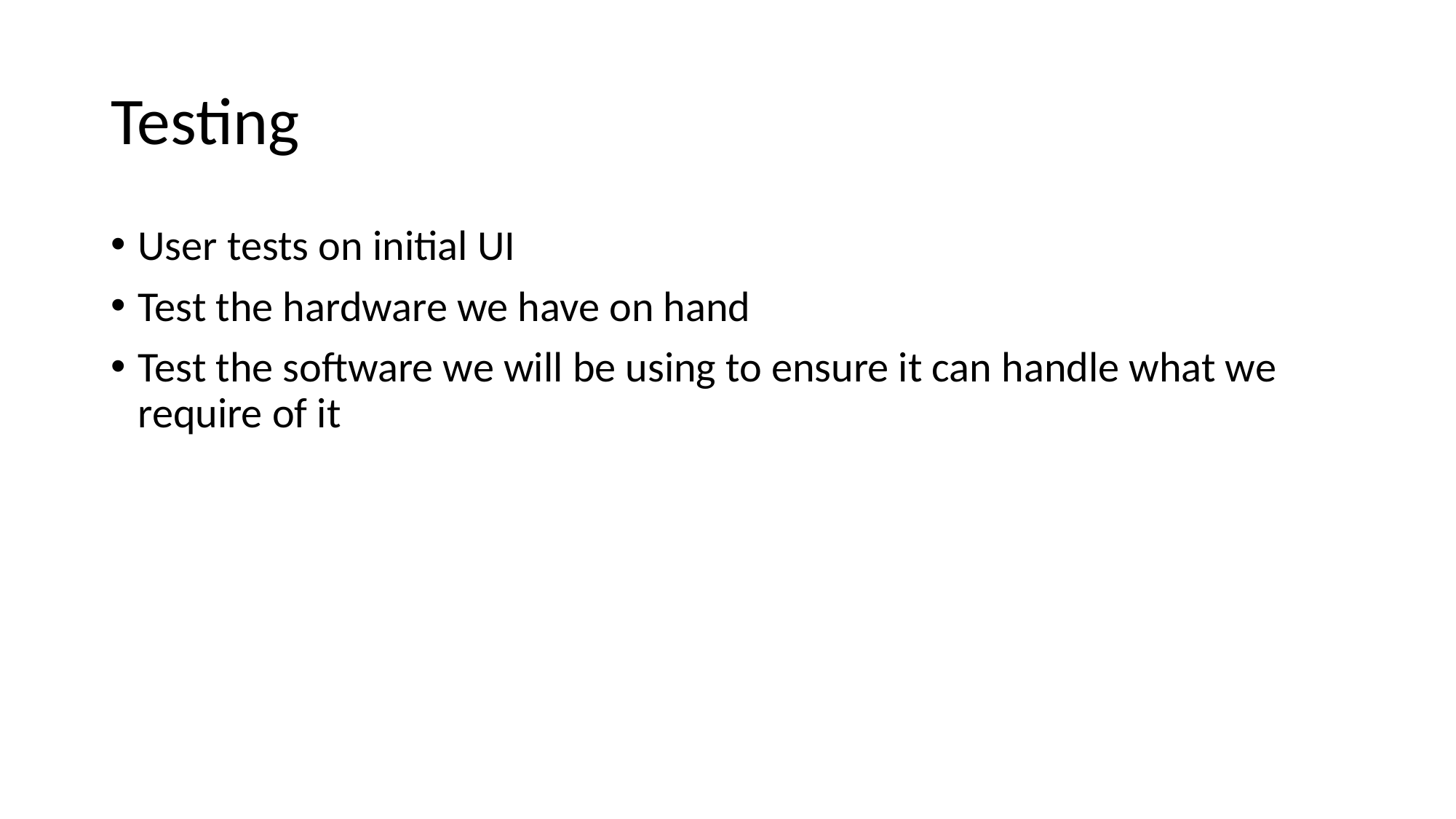

# Testing
User tests on initial UI
Test the hardware we have on hand
Test the software we will be using to ensure it can handle what we require of it